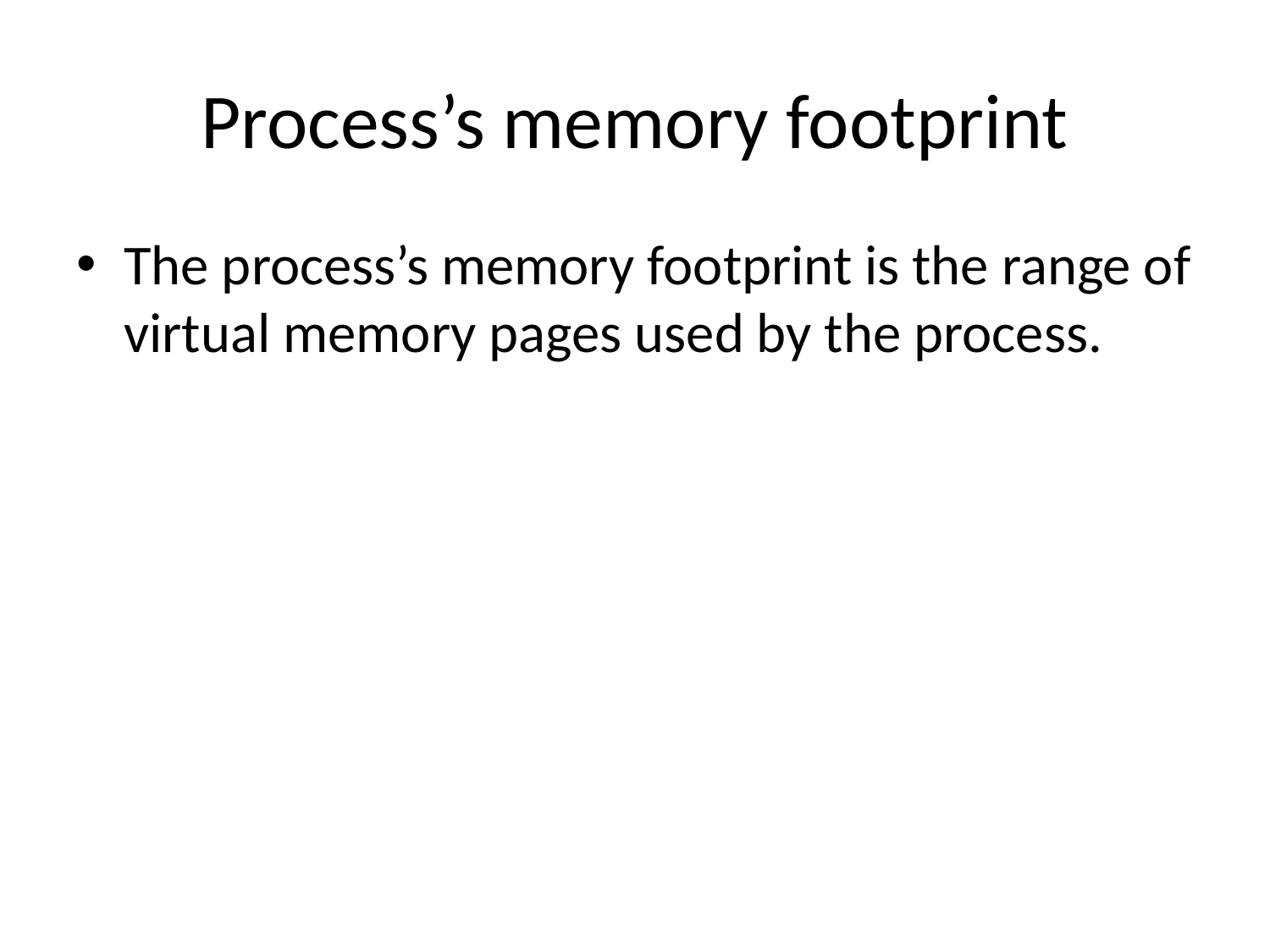

# Process’s memory footprint
The process’s memory footprint is the range of virtual memory pages used by the process.